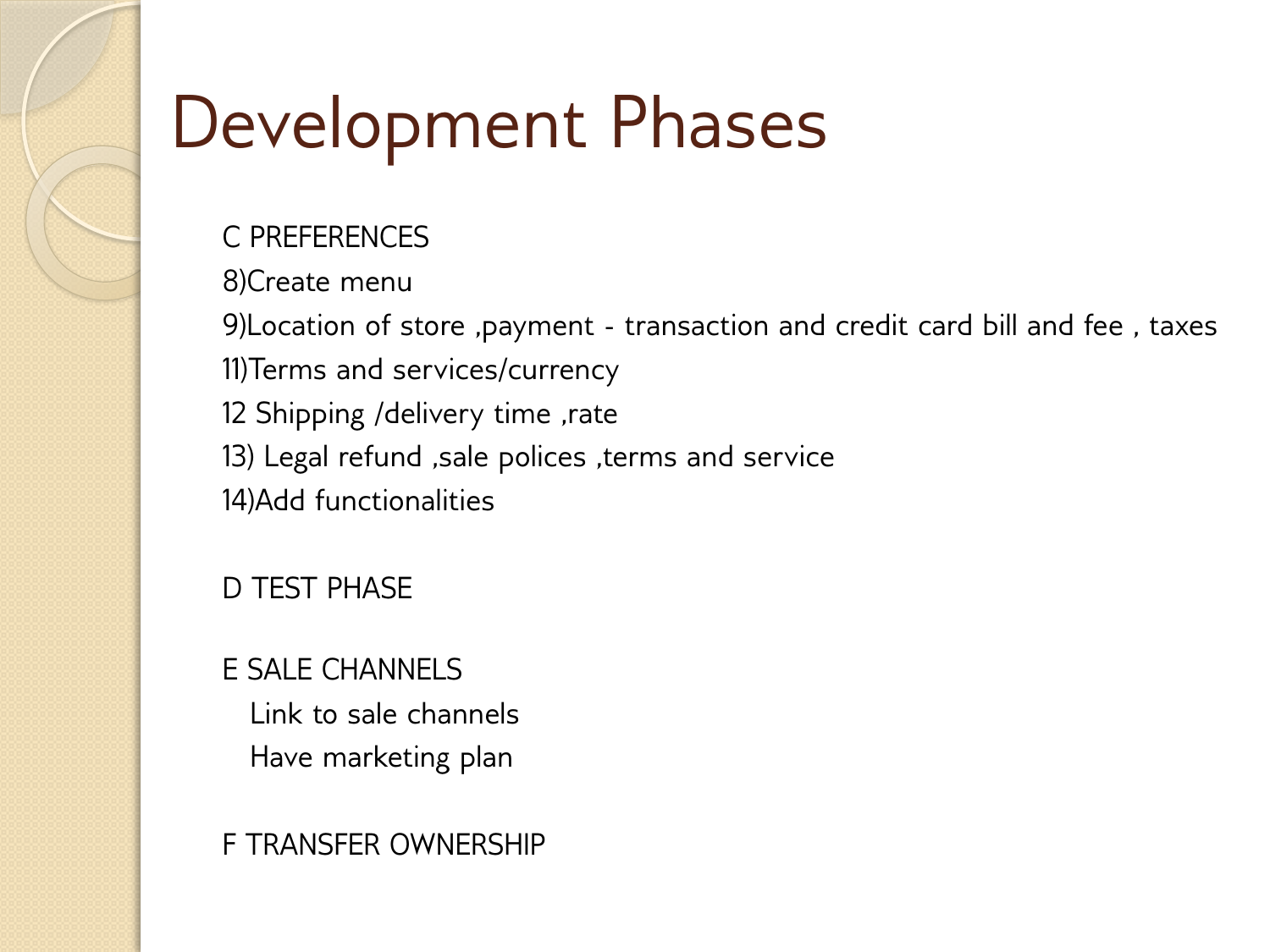

# Development Phases

C PREFERENCES
8)Create menu
9)Location of store ,payment - transaction and credit card bill and fee , taxes
11)Terms and services/currency
12 Shipping /delivery time ,rate
13) Legal refund ,sale polices ,terms and service
14)Add functionalities

D TEST PHASE
E SALE CHANNELS
   Link to sale channels
   Have marketing plan

F TRANSFER OWNERSHIP